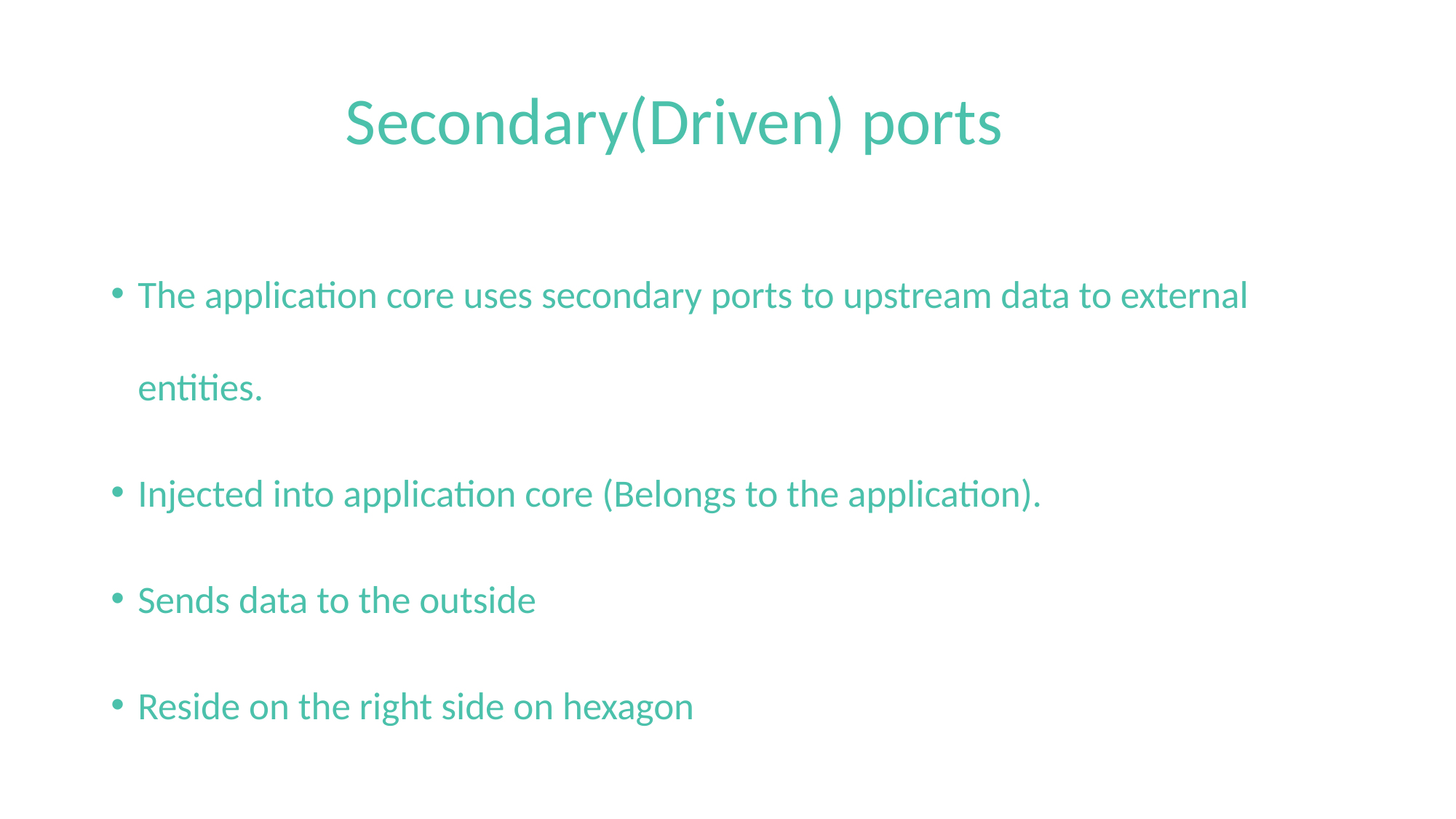

# Secondary(Driven) ports
The application core uses secondary ports to upstream data to external entities.
Injected into application core (Belongs to the application).
Sends data to the outside
Reside on the right side on hexagon